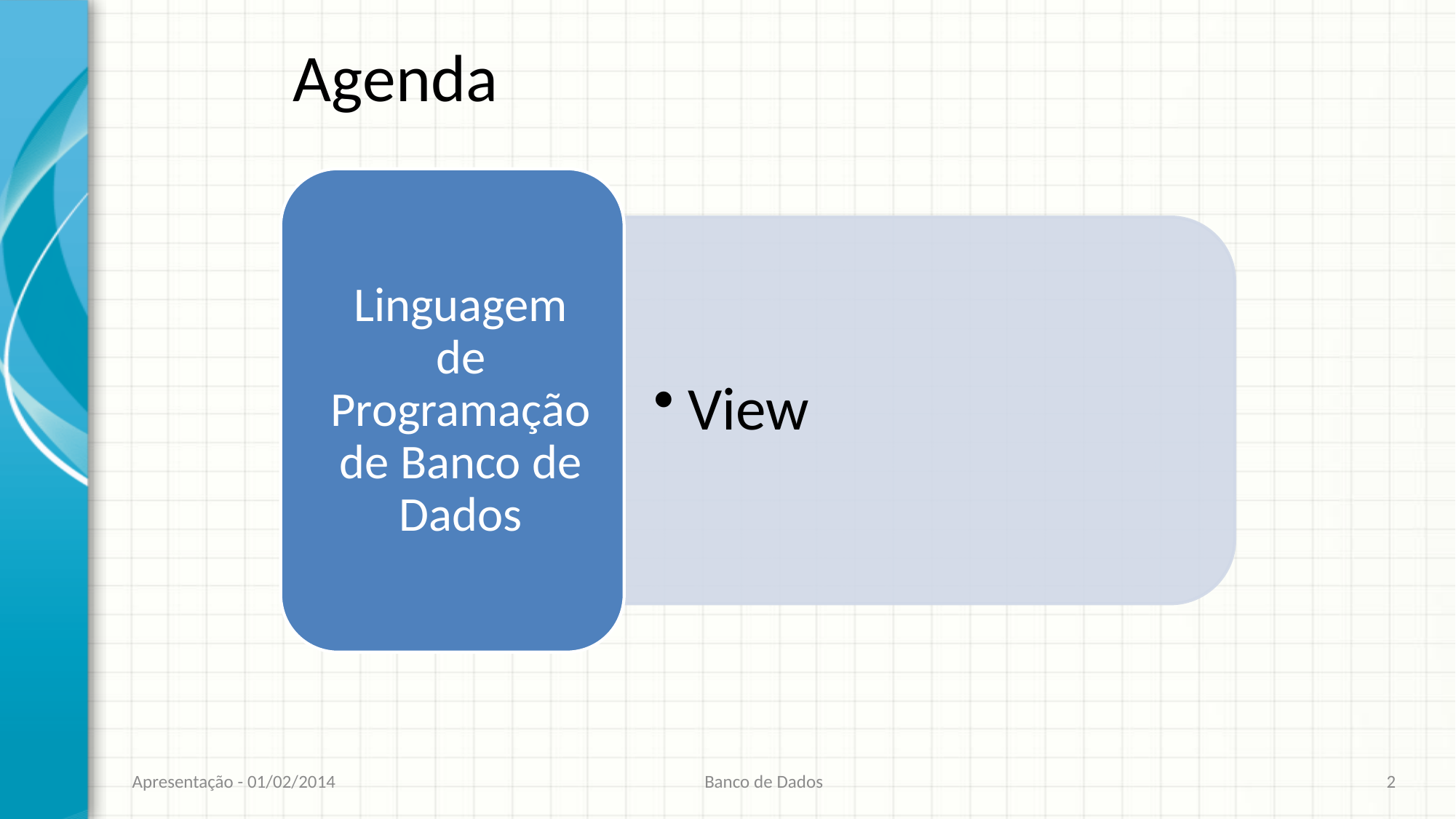

# Agenda
View
Linguagem de Programação de Banco de Dados
Apresentação - 01/02/2014
Banco de Dados
2